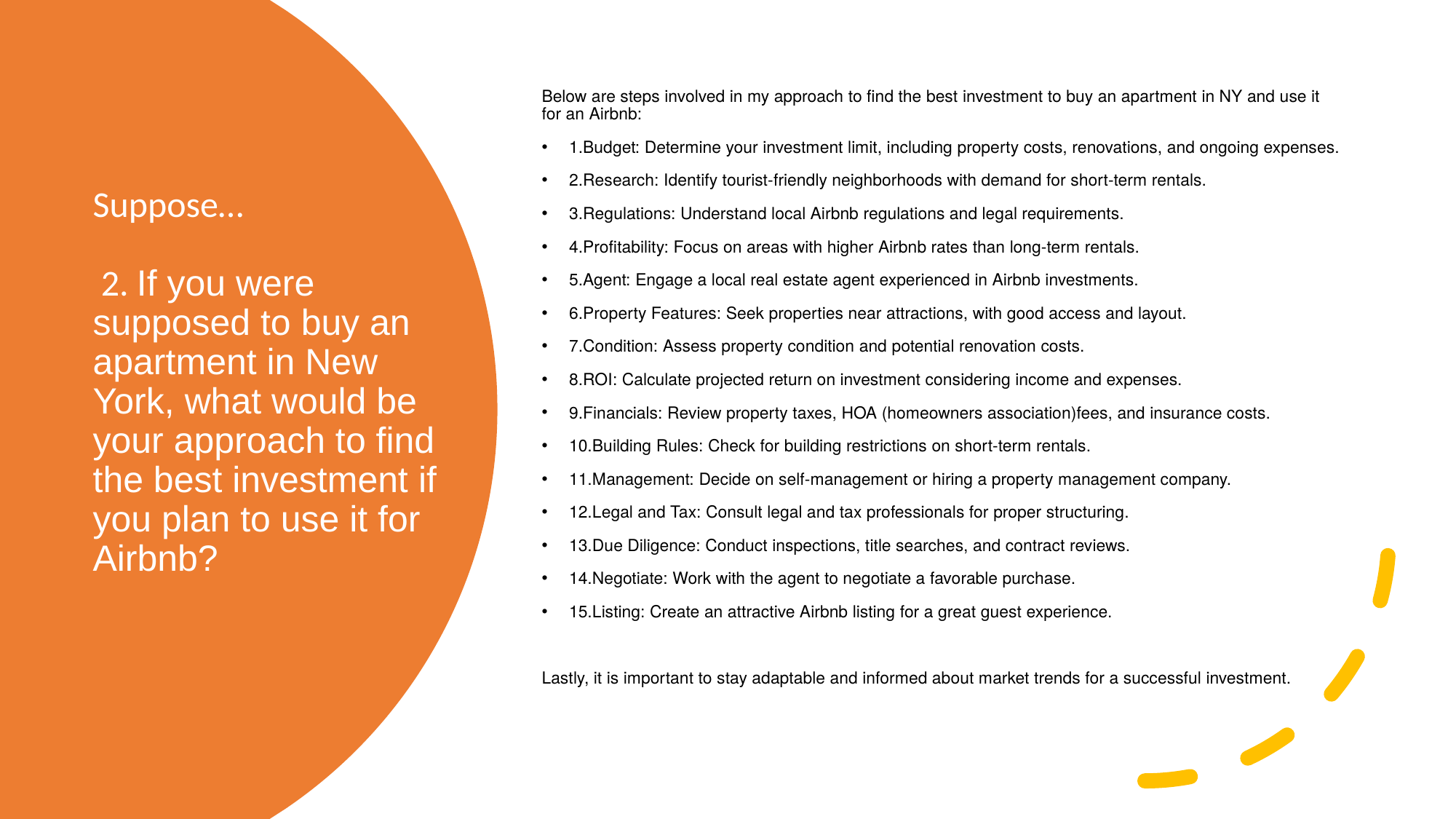

Below are steps involved in my approach to find the best investment to buy an apartment in NY and use it for an Airbnb:
1.Budget: Determine your investment limit, including property costs, renovations, and ongoing expenses.
2.Research: Identify tourist-friendly neighborhoods with demand for short-term rentals.
3.Regulations: Understand local Airbnb regulations and legal requirements.
4.Profitability: Focus on areas with higher Airbnb rates than long-term rentals.
5.Agent: Engage a local real estate agent experienced in Airbnb investments.
6.Property Features: Seek properties near attractions, with good access and layout.
7.Condition: Assess property condition and potential renovation costs.
8.ROI: Calculate projected return on investment considering income and expenses.
9.Financials: Review property taxes, HOA (homeowners association)fees, and insurance costs.
10.Building Rules: Check for building restrictions on short-term rentals.
11.Management: Decide on self-management or hiring a property management company.
12.Legal and Tax: Consult legal and tax professionals for proper structuring.
13.Due Diligence: Conduct inspections, title searches, and contract reviews.
14.Negotiate: Work with the agent to negotiate a favorable purchase.
15.Listing: Create an attractive Airbnb listing for a great guest experience.

Lastly, it is important to stay adaptable and informed about market trends for a successful investment.

# Suppose… 2. If you were supposed to buy an apartment in New York, what would be your approach to find the best investment if you plan to use it for Airbnb?